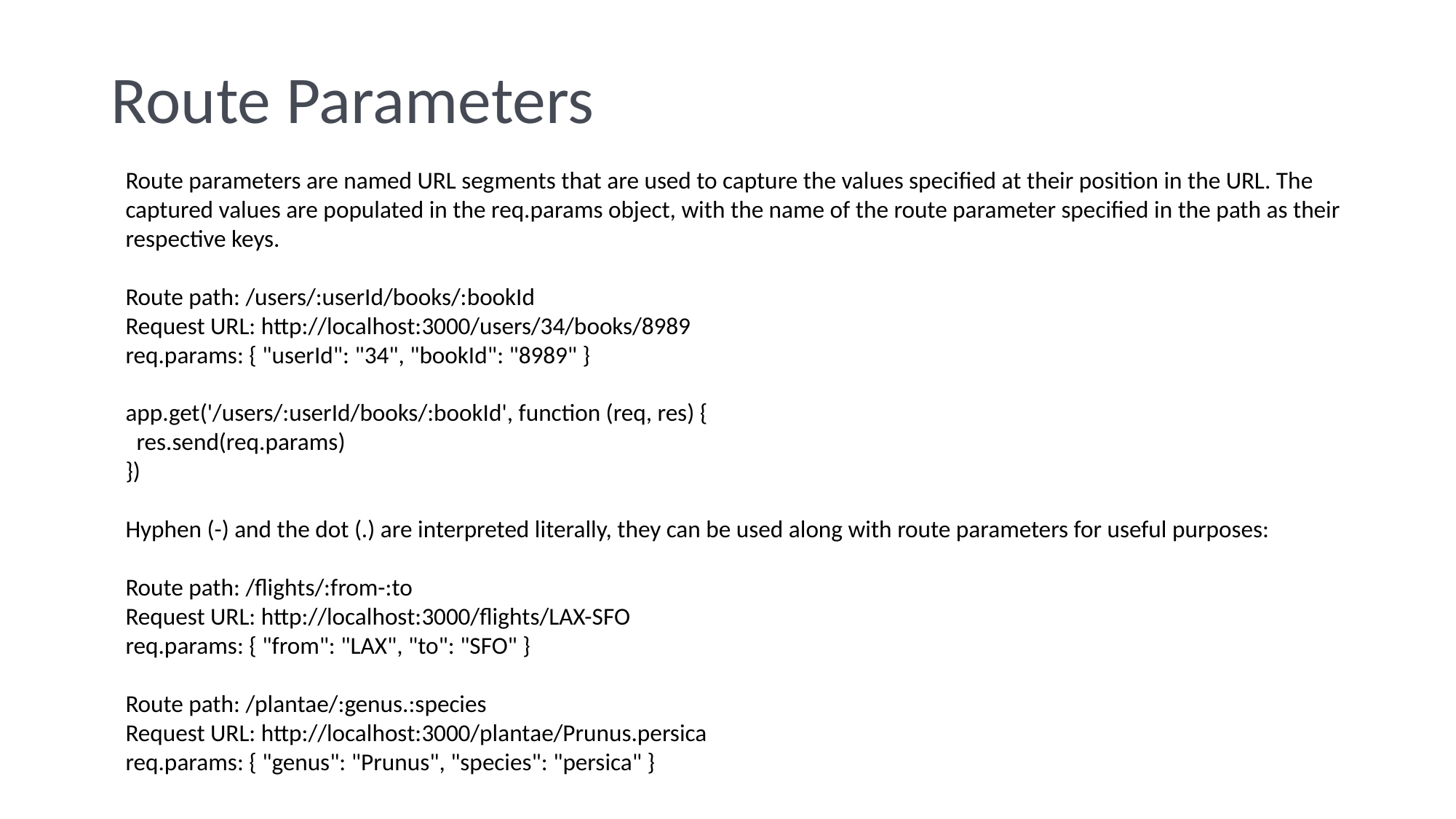

# Route Parameters
Route parameters are named URL segments that are used to capture the values specified at their position in the URL. The captured values are populated in the req.params object, with the name of the route parameter specified in the path as their respective keys.

Route path: /users/:userId/books/:bookId
Request URL: http://localhost:3000/users/34/books/8989
req.params: { "userId": "34", "bookId": "8989" }

app.get('/users/:userId/books/:bookId', function (req, res) {
  res.send(req.params)
})

Hyphen (-) and the dot (.) are interpreted literally, they can be used along with route parameters for useful purposes:

Route path: /flights/:from-:to
Request URL: http://localhost:3000/flights/LAX-SFO
req.params: { "from": "LAX", "to": "SFO" }

Route path: /plantae/:genus.:species
Request URL: http://localhost:3000/plantae/Prunus.persica
req.params: { "genus": "Prunus", "species": "persica" }